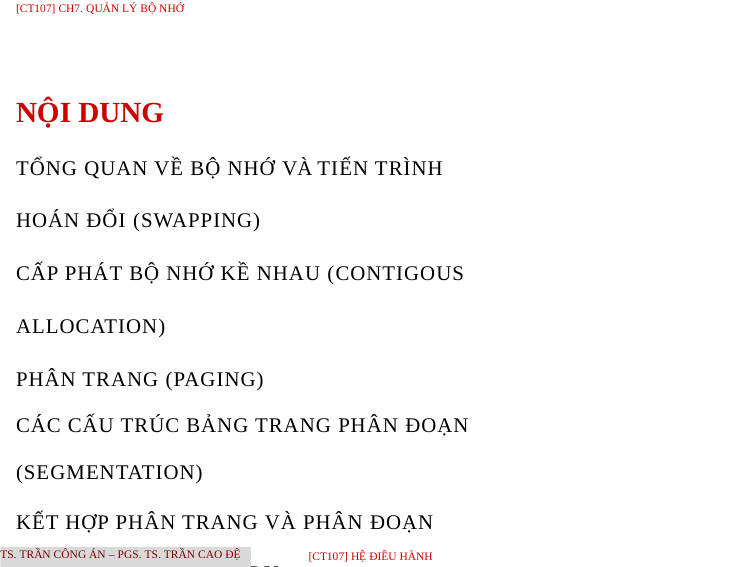

[CT107] Ch7. Quản lý bộ nhớ
NỘI DUNG
TỔNG QUAN VỀ BỘ NHỚ VÀ TIẾN TRÌNH
HOÁN ĐỔI (SWAPPING)
CẤP PHÁT BỘ NHỚ KỀ NHAU (CONTIGOUS ALLOCATION)
PHÂN TRANG (PAGING)
CÁC CẤU TRÚC BẢNG TRANG PHÂN ĐOẠN (SEGMENTATION)
KẾT HỢP PHÂN TRANG VÀ PHÂN ĐOẠN
PHỤ LỤC - MỘT SỐ VÍ DỤ
TS. Trần Công Án – PGS. TS. Trần Cao Đệ
[CT107] HỆ điều hành